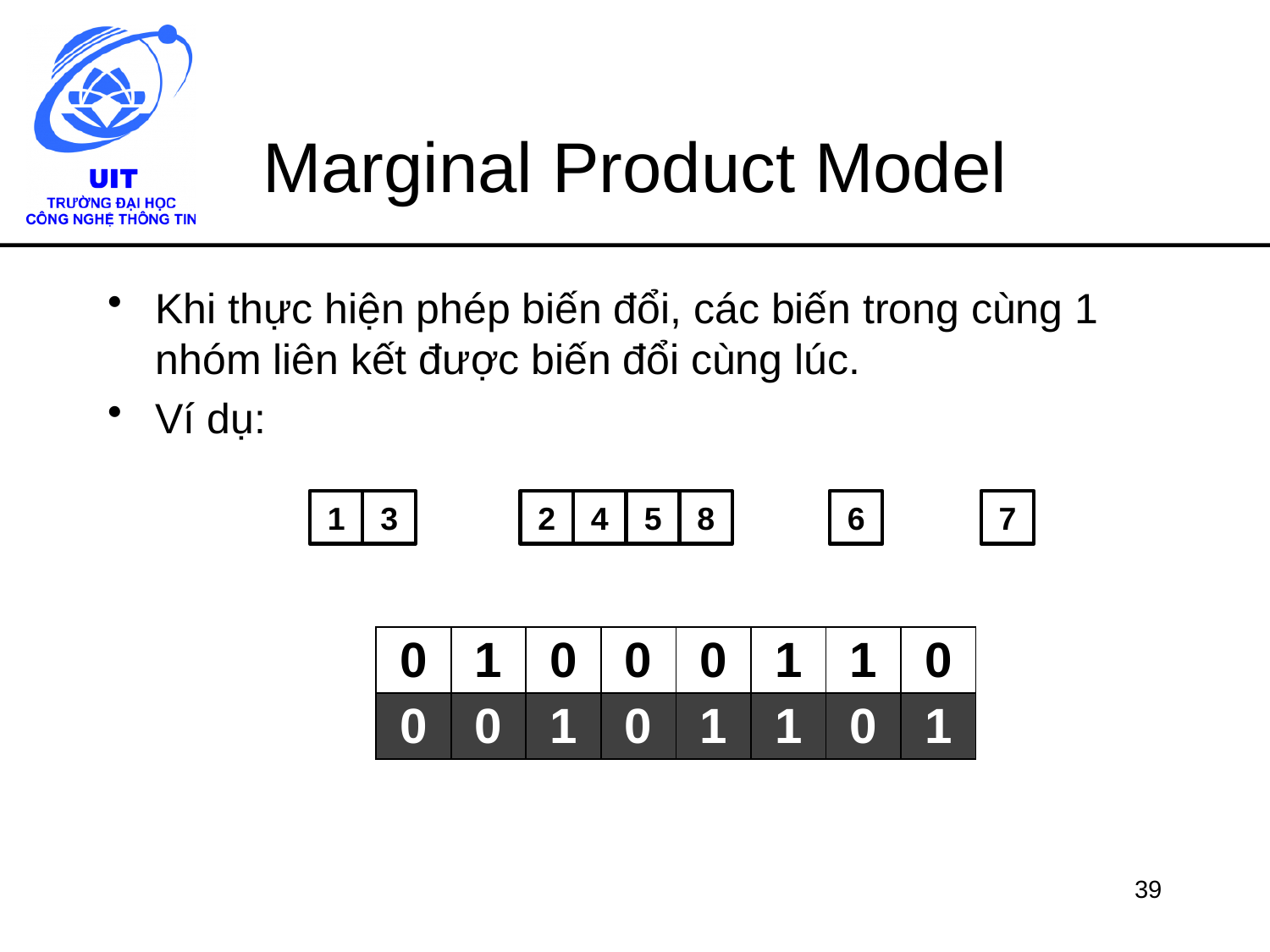

# Marginal Product Model
Khi thực hiện phép biến đổi, các biến trong cùng 1 nhóm liên kết được biến đổi cùng lúc.
Ví dụ:
1
3
2
4
5
8
6
7
| 0 | 1 | 0 | 0 | 0 | 1 | 1 | 0 |
| --- | --- | --- | --- | --- | --- | --- | --- |
| 0 | 0 | 1 | 0 | 1 | 1 | 0 | 1 |
39